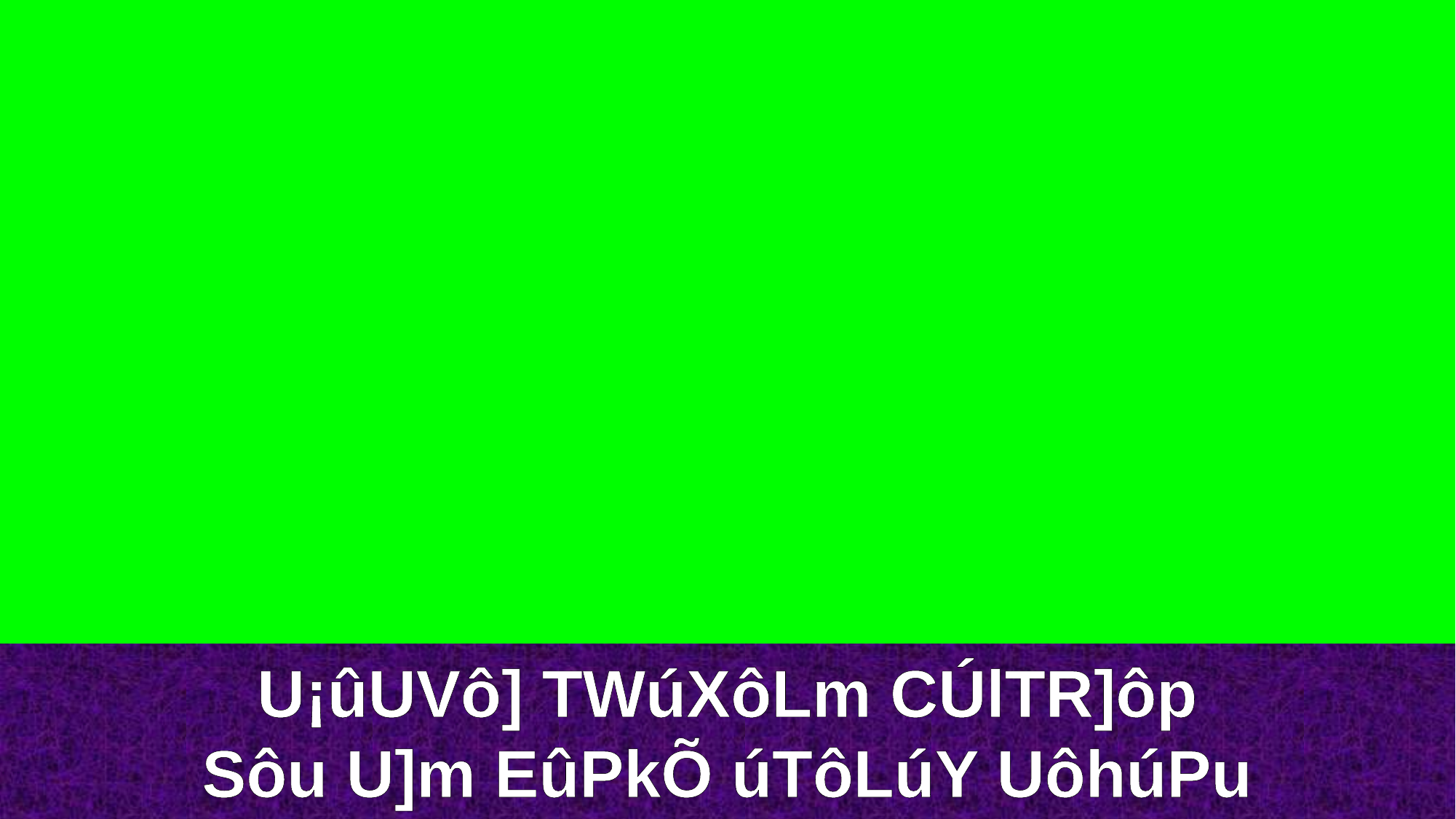

U¡ûUVô] TWúXôLm CÚlTR]ôp
Sôu U]m EûPkÕ úTôLúY UôhúPu